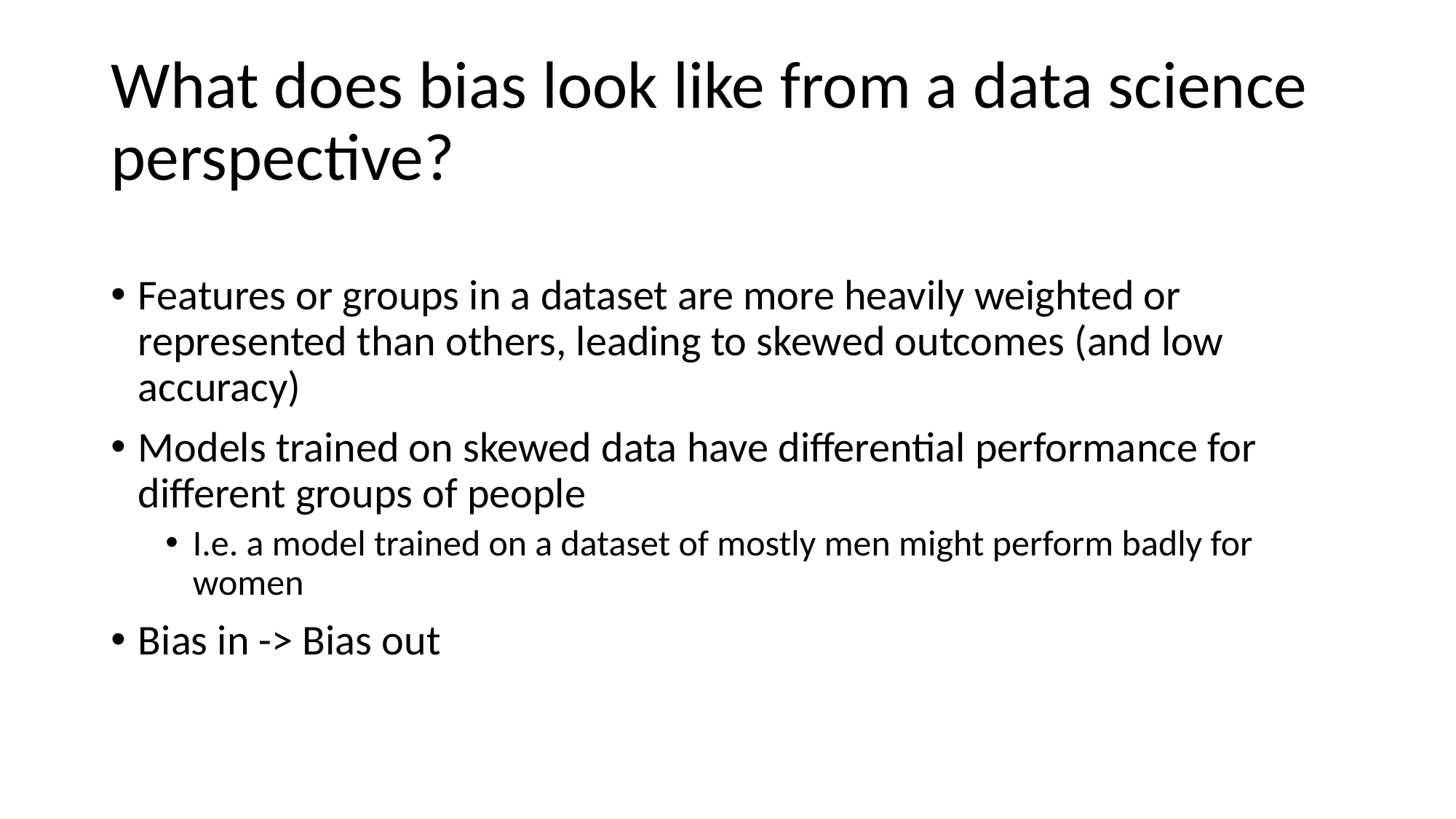

# What does bias look like from a data science perspective?

Features or groups in a dataset are more heavily weighted or represented than others, leading to skewed outcomes (and low accuracy)
Models trained on skewed data have differential performance for different groups of people
I.e. a model trained on a dataset of mostly men might perform badly for women
Bias in -> Bias out